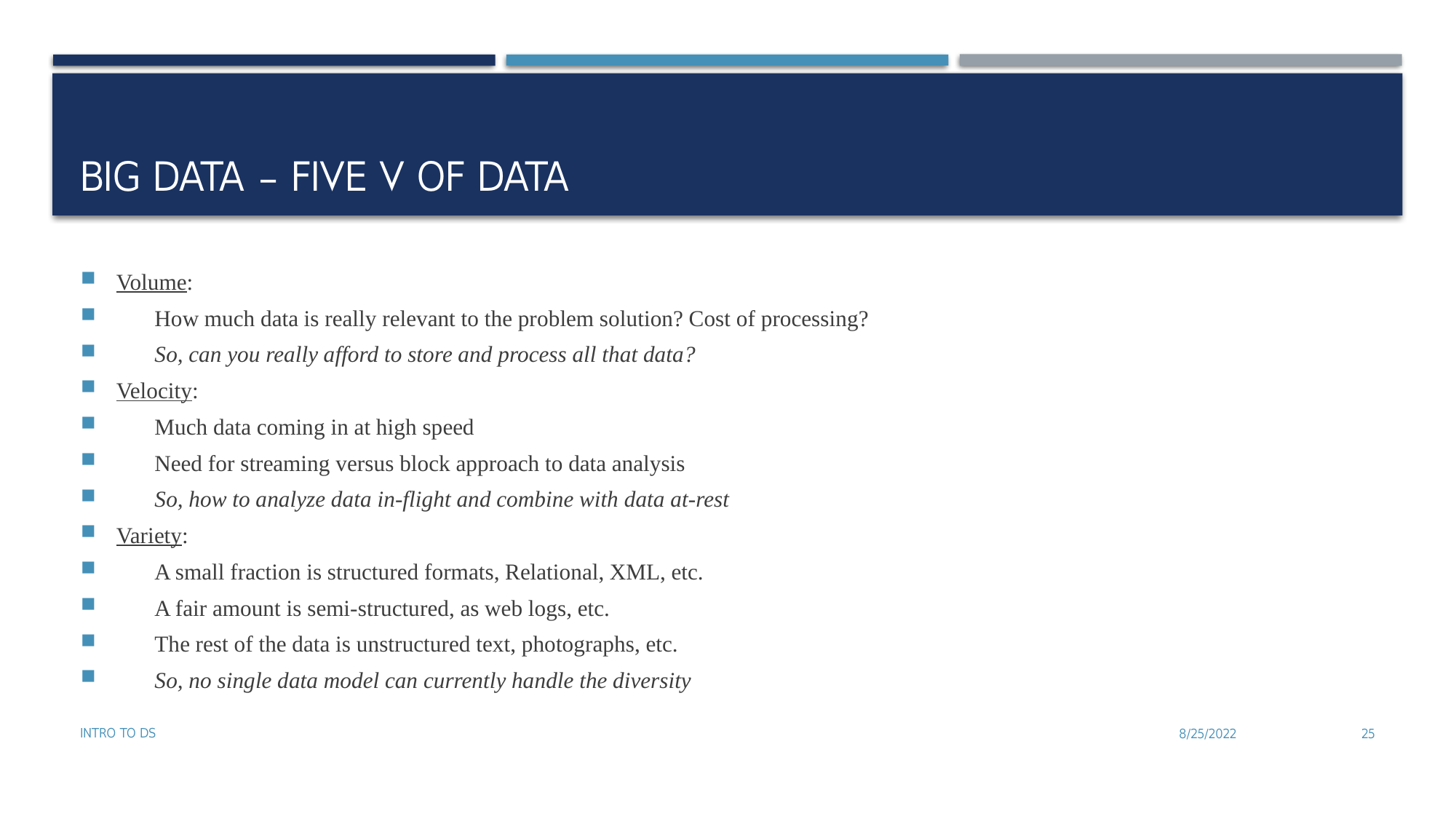

# Big Data – Five V of Data
Volume:
How much data is really relevant to the problem solution? Cost of processing?
So, can you really afford to store and process all that data?
Velocity:
Much data coming in at high speed
Need for streaming versus block approach to data analysis
So, how to analyze data in-flight and combine with data at-rest
Variety:
A small fraction is structured formats, Relational, XML, etc.
A fair amount is semi-structured, as web logs, etc.
The rest of the data is unstructured text, photographs, etc.
So, no single data model can currently handle the diversity
Intro to DS
8/25/2022
25